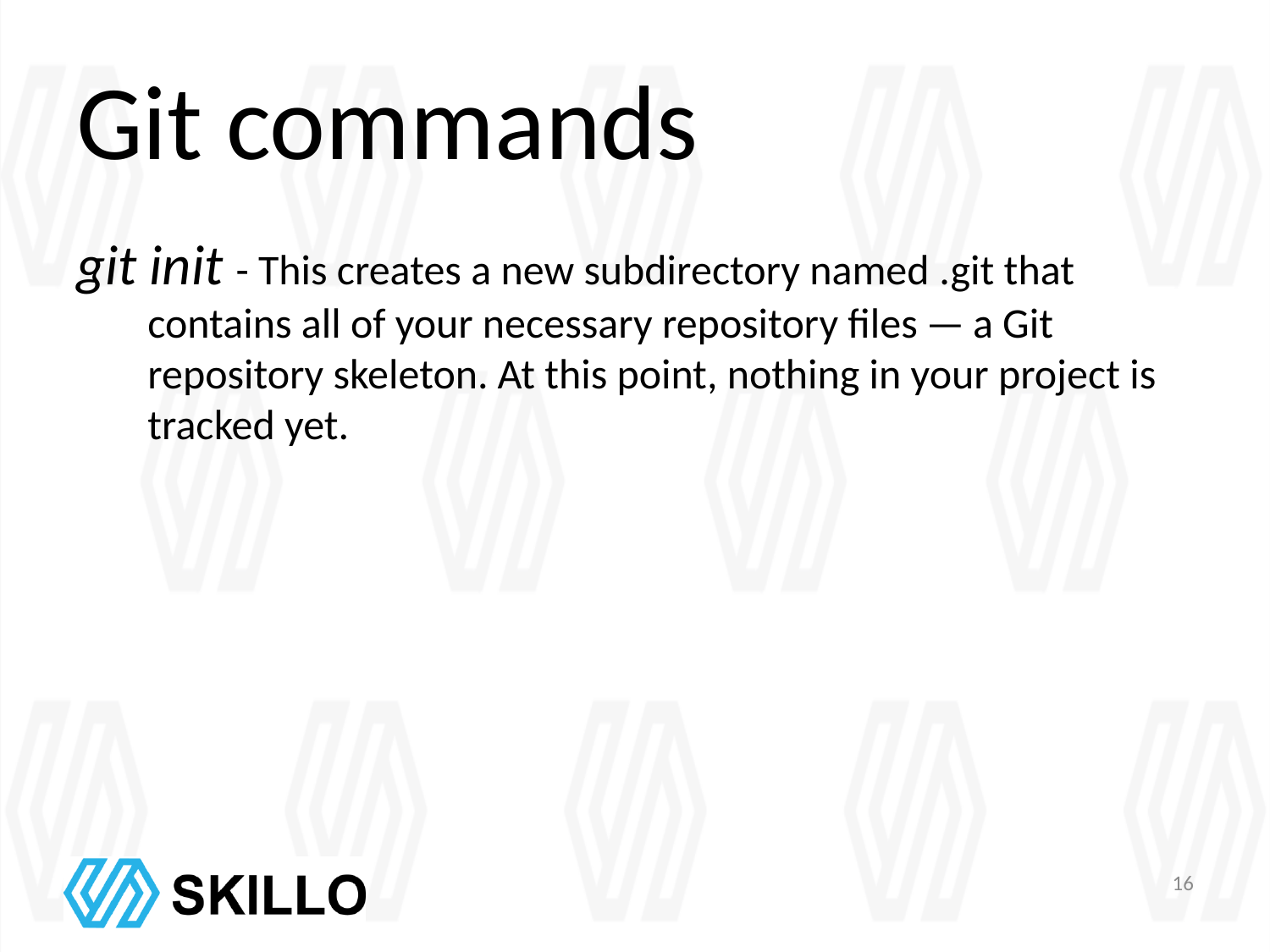

# Git commands
git init - This creates a new subdirectory named .git that contains all of your necessary repository files — a Git repository skeleton. At this point, nothing in your project is tracked yet.
16